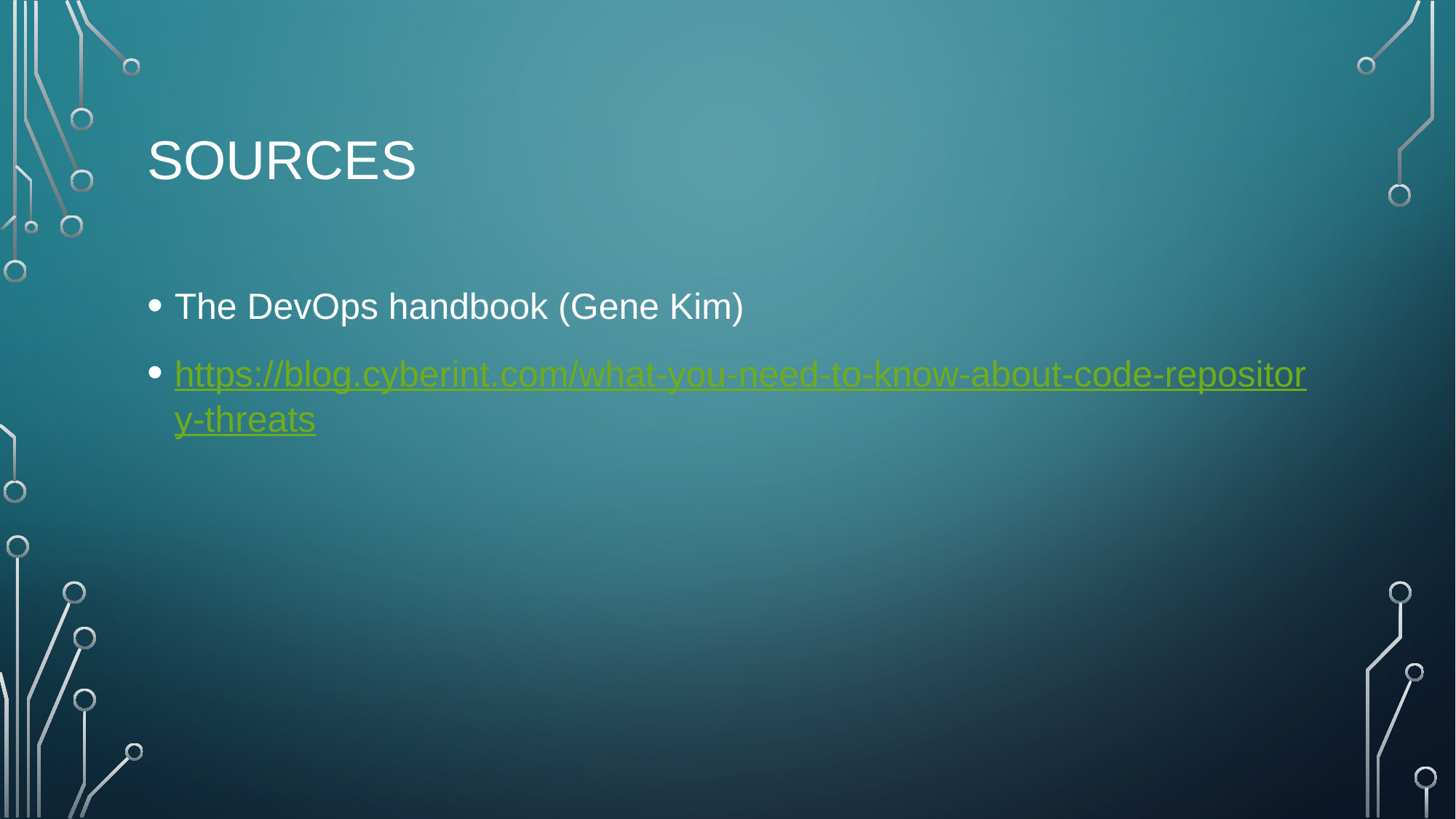

# sources
The DevOps handbook (Gene Kim)
https://blog.cyberint.com/what-you-need-to-know-about-code-repository-threats